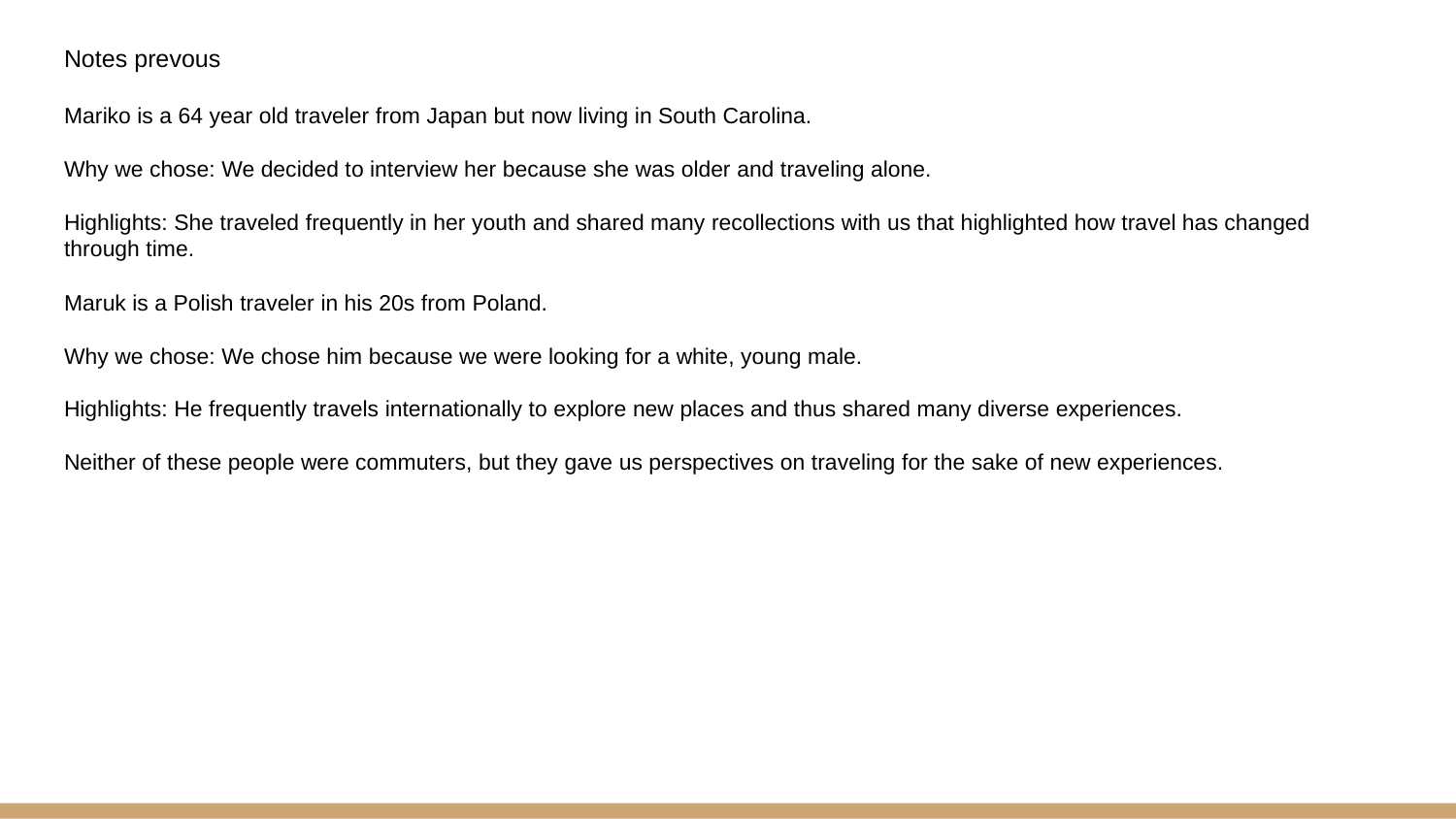

# Notes prevous
Mariko is a 64 year old traveler from Japan but now living in South Carolina.

Why we chose: We decided to interview her because she was older and traveling alone.

Highlights: She traveled frequently in her youth and shared many recollections with us that highlighted how travel has changed through time.

Maruk is a Polish traveler in his 20s from Poland.

Why we chose: We chose him because we were looking for a white, young male.

Highlights: He frequently travels internationally to explore new places and thus shared many diverse experiences.

Neither of these people were commuters, but they gave us perspectives on traveling for the sake of new experiences.